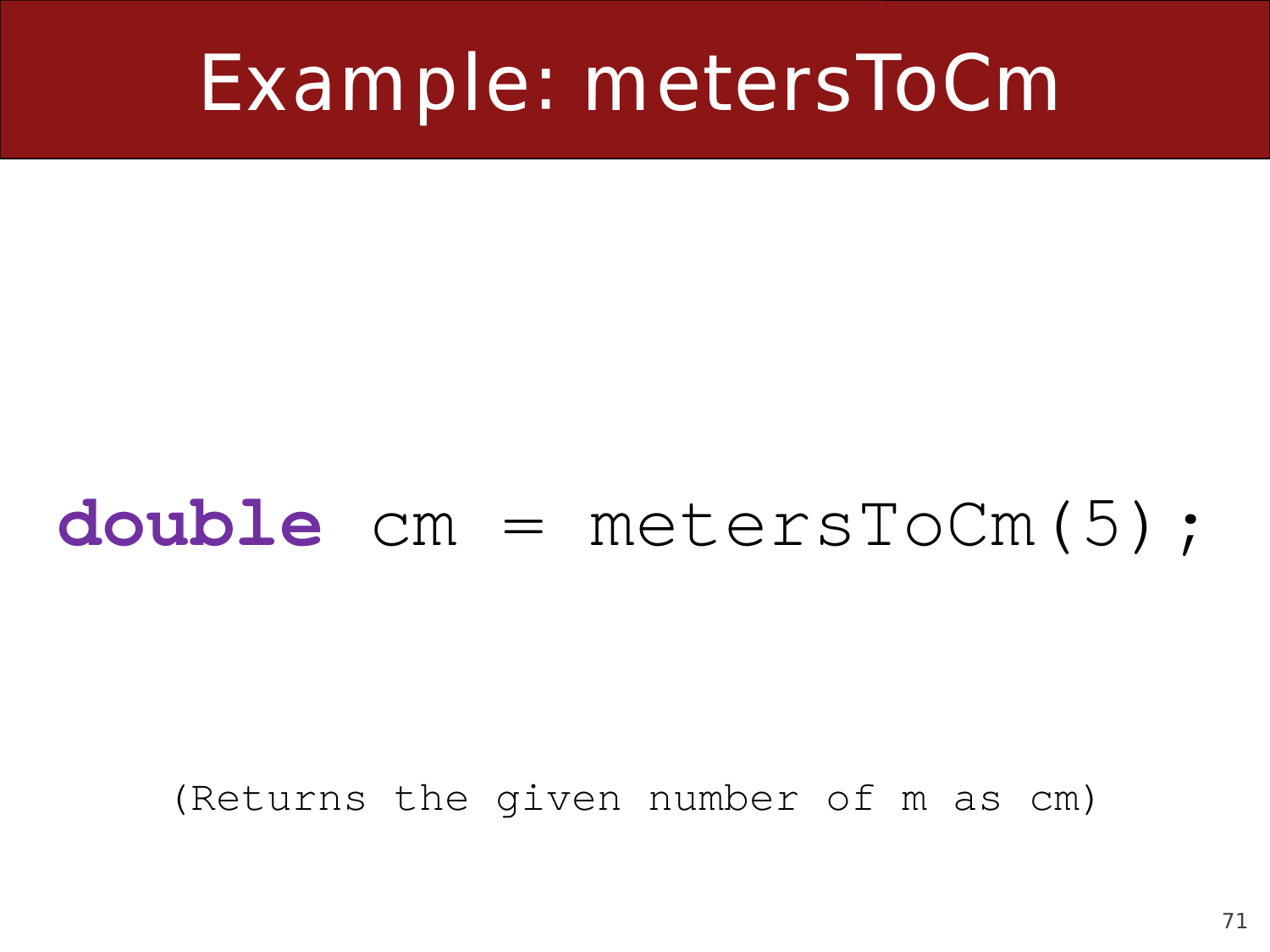

# Example: metersToCm
double cm = metersToCm(5);
(Returns the given number of m as cm)